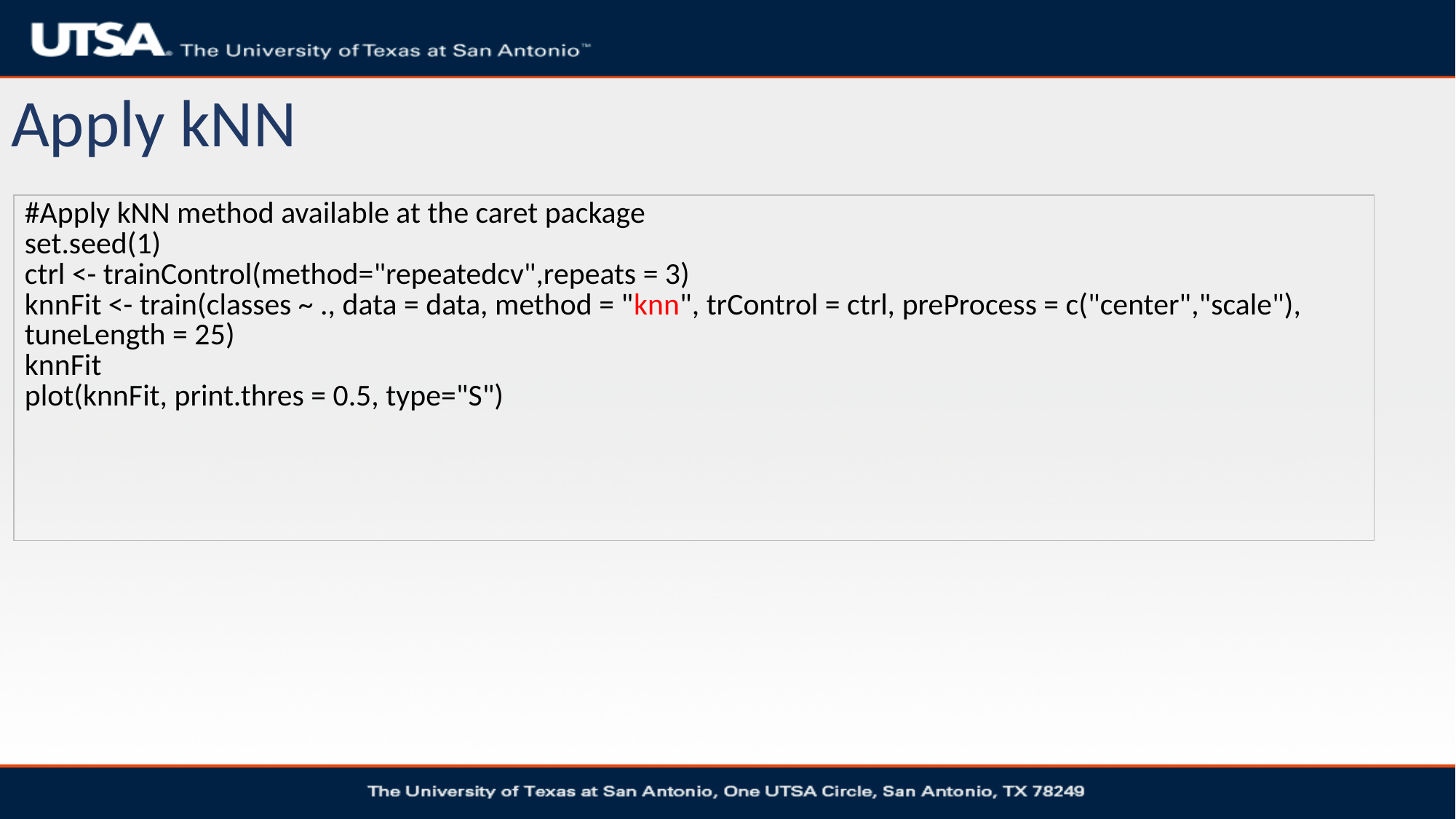

# Apply kNN
| #Apply kNN method available at the caret package set.seed(1) ctrl <- trainControl(method="repeatedcv",repeats = 3) knnFit <- train(classes ~ ., data = data, method = "knn", trControl = ctrl, preProcess = c("center","scale"), tuneLength = 25) knnFit plot(knnFit, print.thres = 0.5, type="S") |
| --- |